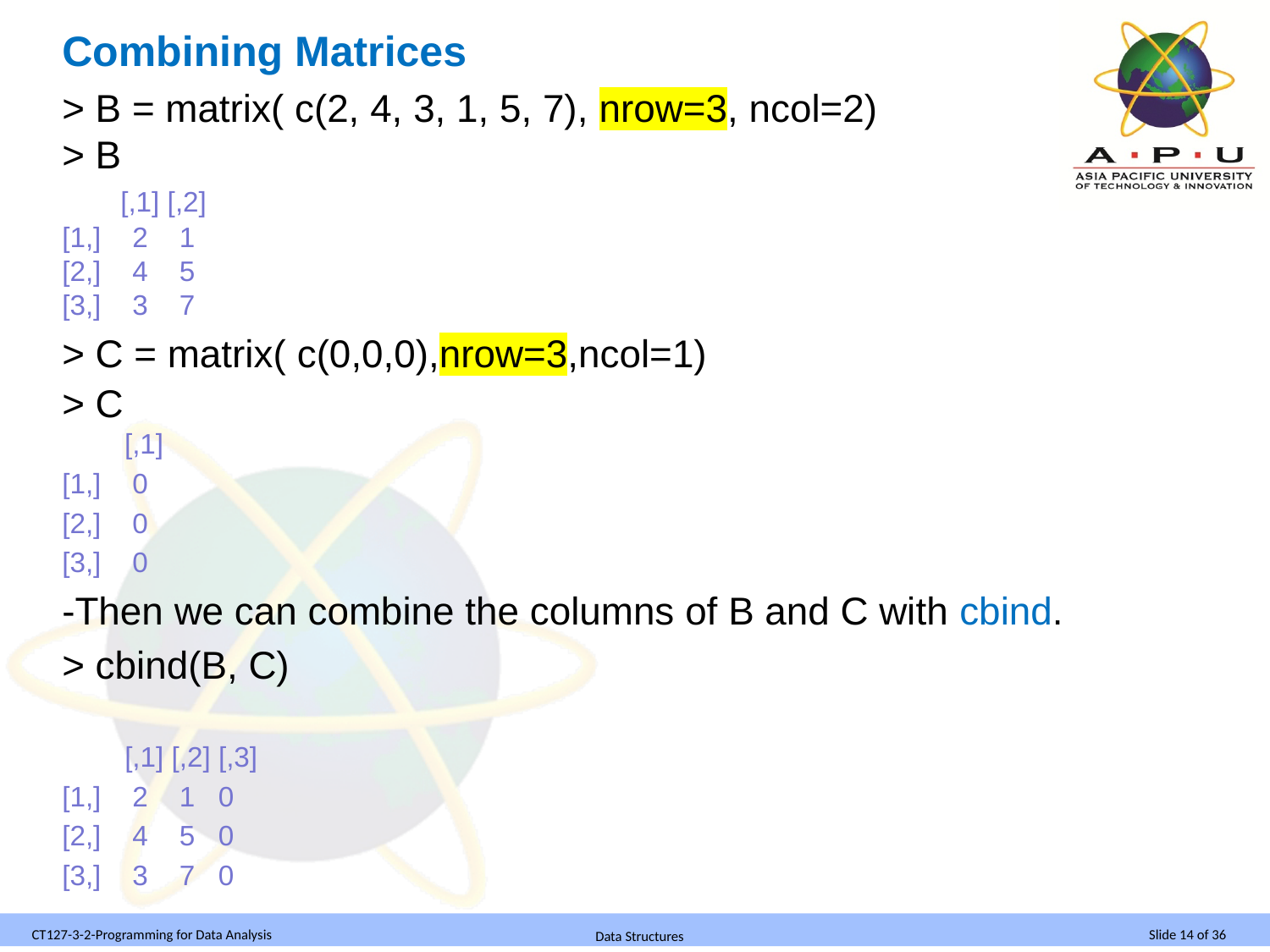

Combining Matrices
> B = matrix( c(2, 4, 3, 1, 5, 7), nrow=3, ncol=2) 
> B              
       [,1] [,2] 
[1,]    2    1 
[2,]    4    5 
[3,]    3    7
> C = matrix( c(0,0,0),nrow=3,ncol=1)
> C              
        [,1]
[1,]    0
[2,]    0
[3,]    0
-Then we can combine the columns of B and C with cbind.
> cbind(B, C)
        [,1] [,2] [,3]
[1,]    2    1   0
[2,]    4    5   0
[3,]    3    7   0